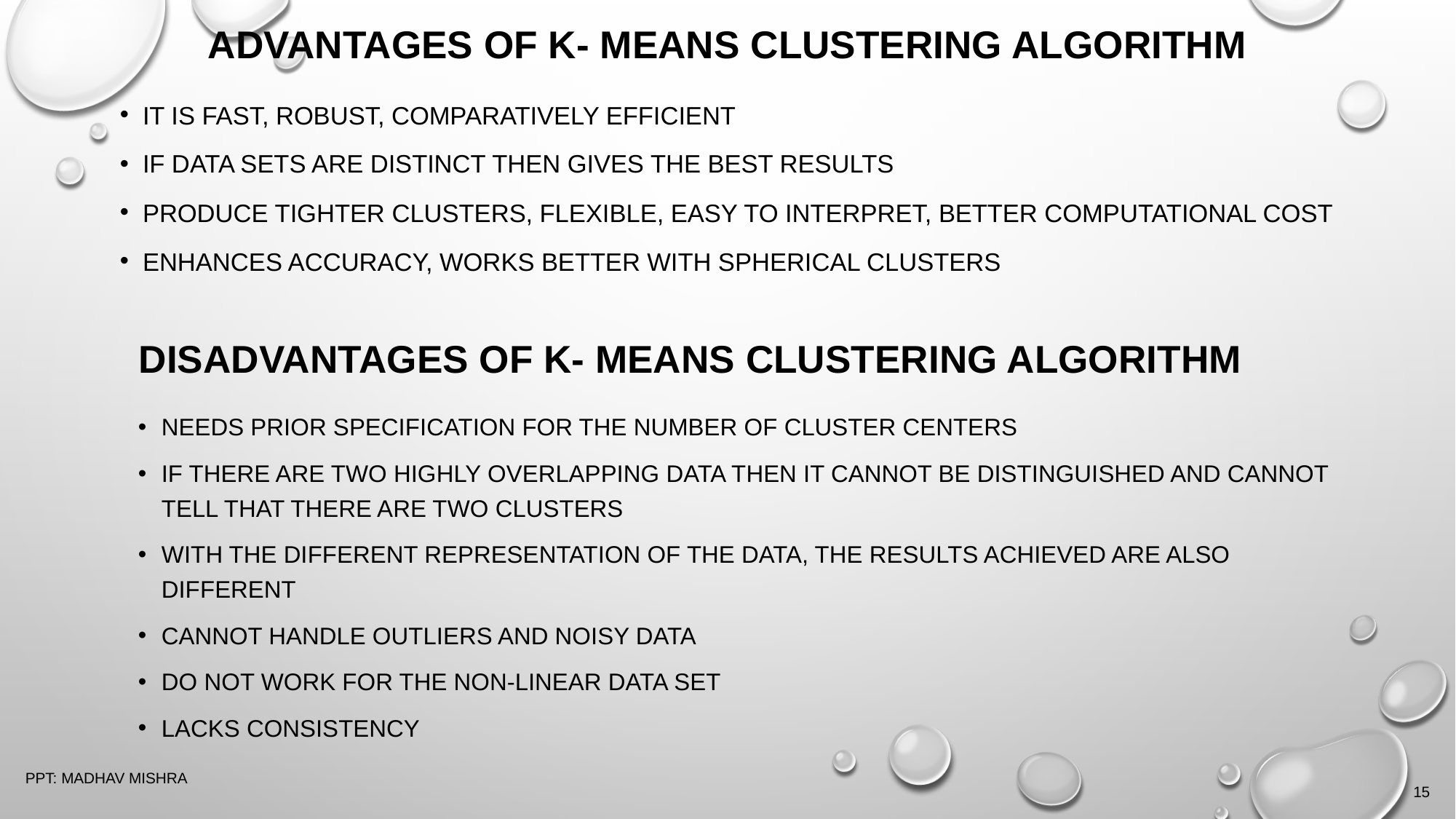

# Advantages of K- Means Clustering Algorithm
It is fast, Robust, Comparatively efficient
If data sets are distinct then gives the best results
Produce tighter clusters, Flexible, Easy to interpret, Better computational cost
Enhances Accuracy, Works better with spherical clusters

disadvantages of K- Means Clustering Algorithm
Needs prior specification for the number of cluster centers
If there are two highly overlapping data then it cannot be distinguished and cannot tell that there are two clusters
With the different representation of the data, the results achieved are also different
Cannot handle outliers and noisy data
Do not work for the non-linear data set
Lacks consistency

PPT: MADHAV MISHRA
15